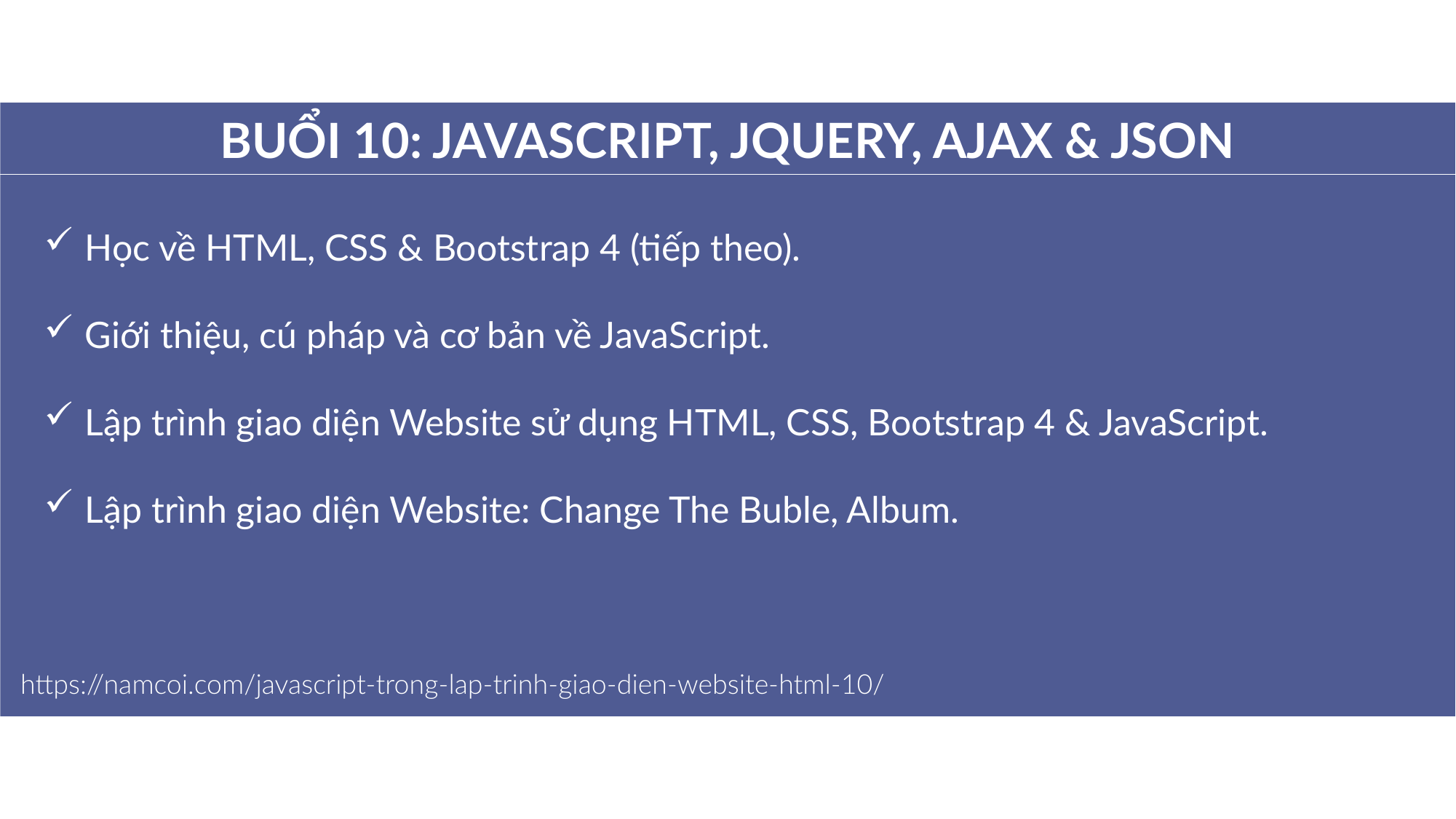

BUỔI 10: JAVASCRIPT, JQUERY, AJAX & JSON
Học về HTML, CSS & Bootstrap 4 (tiếp theo).
Giới thiệu, cú pháp và cơ bản về JavaScript.
Lập trình giao diện Website sử dụng HTML, CSS, Bootstrap 4 & JavaScript.
Lập trình giao diện Website: Change The Buble, Album.
https://namcoi.com/javascript-trong-lap-trinh-giao-dien-website-html-10/